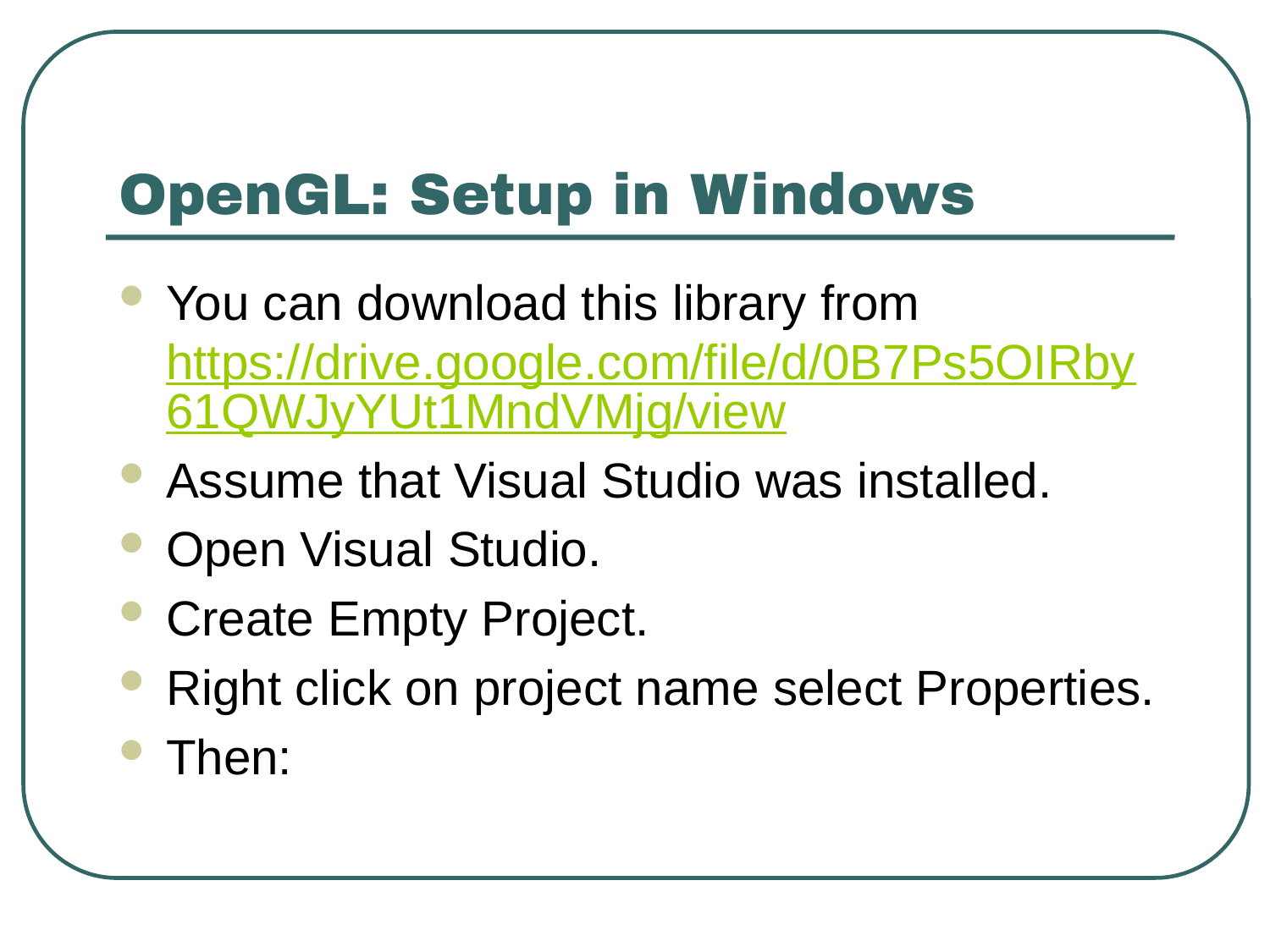

# OpenGL: Setup in Windows
You can download this library from https://drive.google.com/file/d/0B7Ps5OIRby61QWJyYUt1MndVMjg/view
Assume that Visual Studio was installed.
Open Visual Studio.
Create Empty Project.
Right click on project name select Properties.
Then: